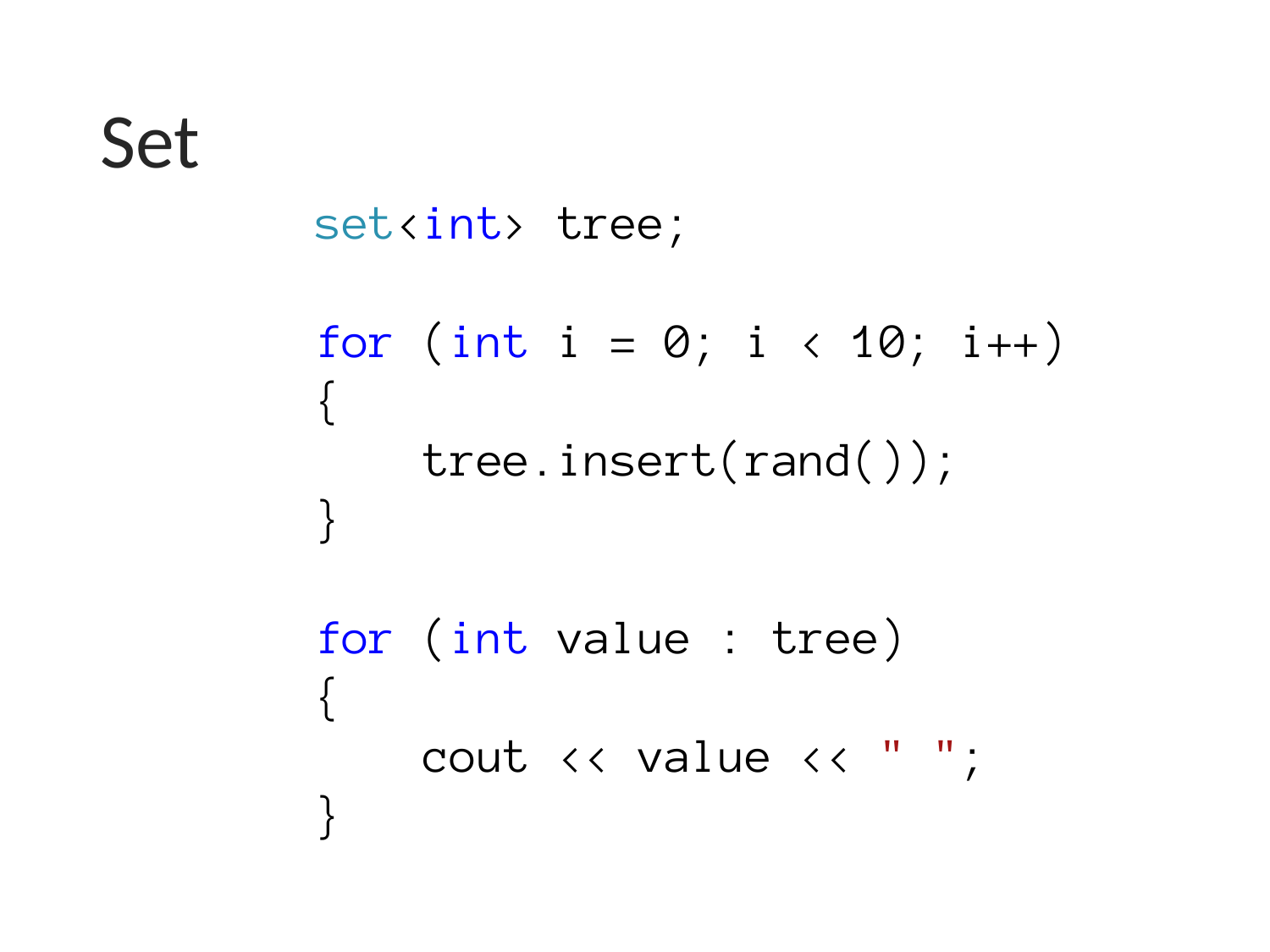

# Set
set<int> tree;

for (int i = 0; i < 10; i++)
{
    tree.insert(rand());
}

for (int value : tree)
{
    cout << value << " ";
}